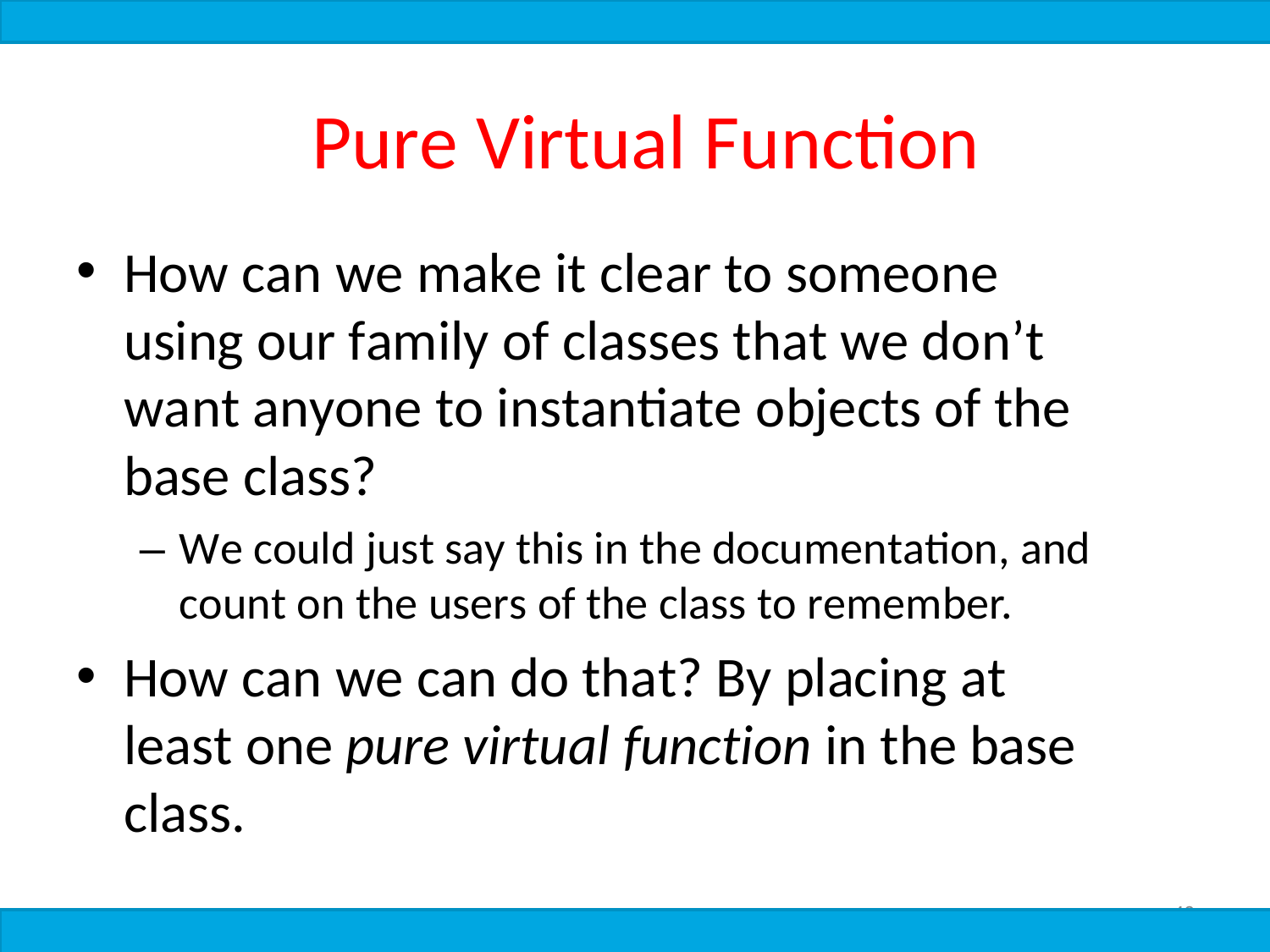

# Pure Virtual Function
How can we make it clear to someone using our family of classes that we don’t want anyone to instantiate objects of the base class?
– We could just say this in the documentation, and count on the users of the class to remember.
How can we can do that? By placing at least one pure virtual function in the base class.
42